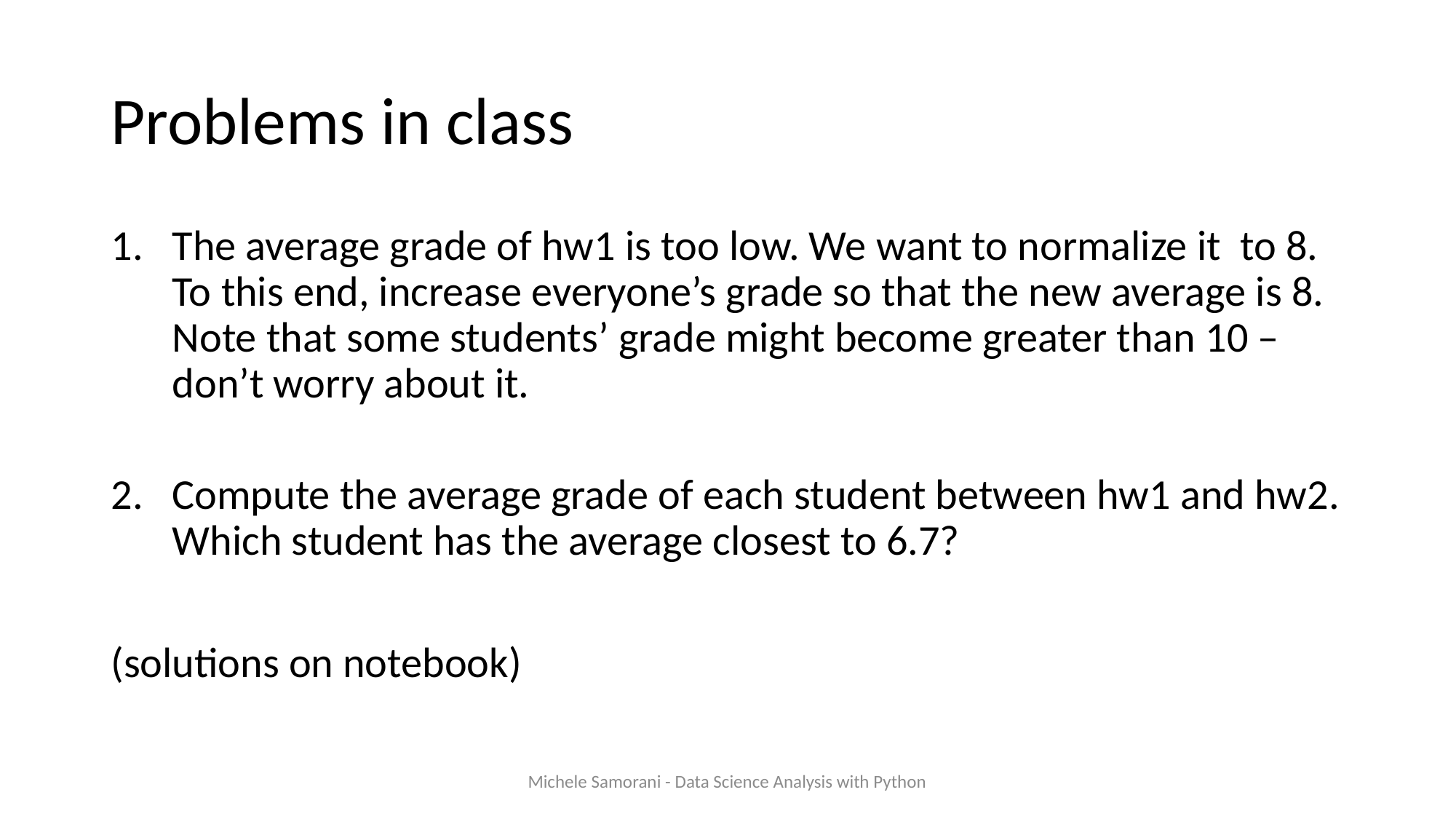

# Problems in class
The average grade of hw1 is too low. We want to normalize it  to 8. To this end, increase everyone’s grade so that the new average is 8. Note that some students’ grade might become greater than 10 – don’t worry about it.
Compute the average grade of each student between hw1 and hw2. Which student has the average closest to 6.7?

(solutions on notebook)
Michele Samorani - Data Science Analysis with Python